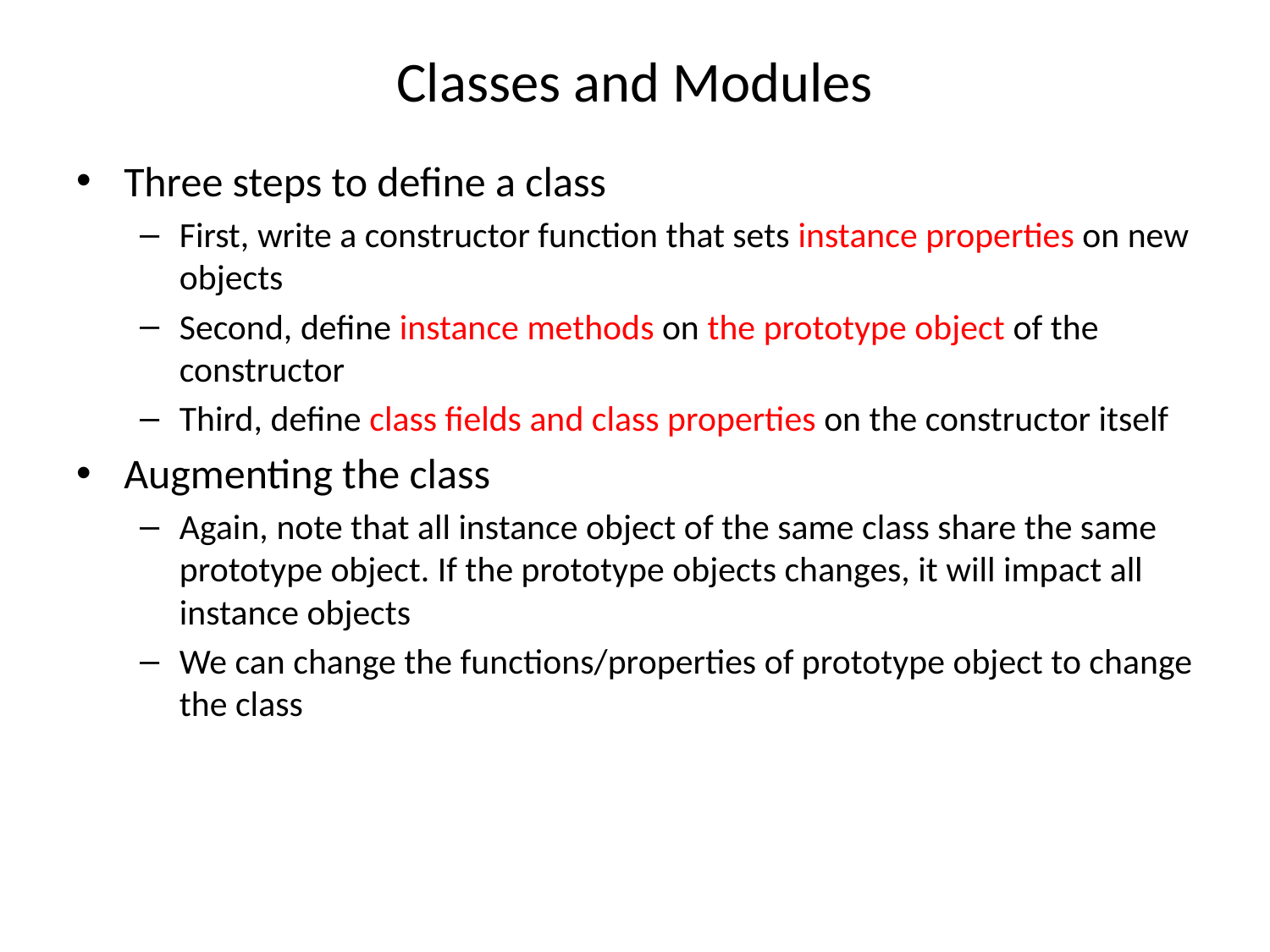

# Classes and Modules
Three steps to define a class
First, write a constructor function that sets instance properties on new objects
Second, define instance methods on the prototype object of the constructor
Third, define class fields and class properties on the constructor itself
Augmenting the class
Again, note that all instance object of the same class share the same prototype object. If the prototype objects changes, it will impact all instance objects
We can change the functions/properties of prototype object to change the class